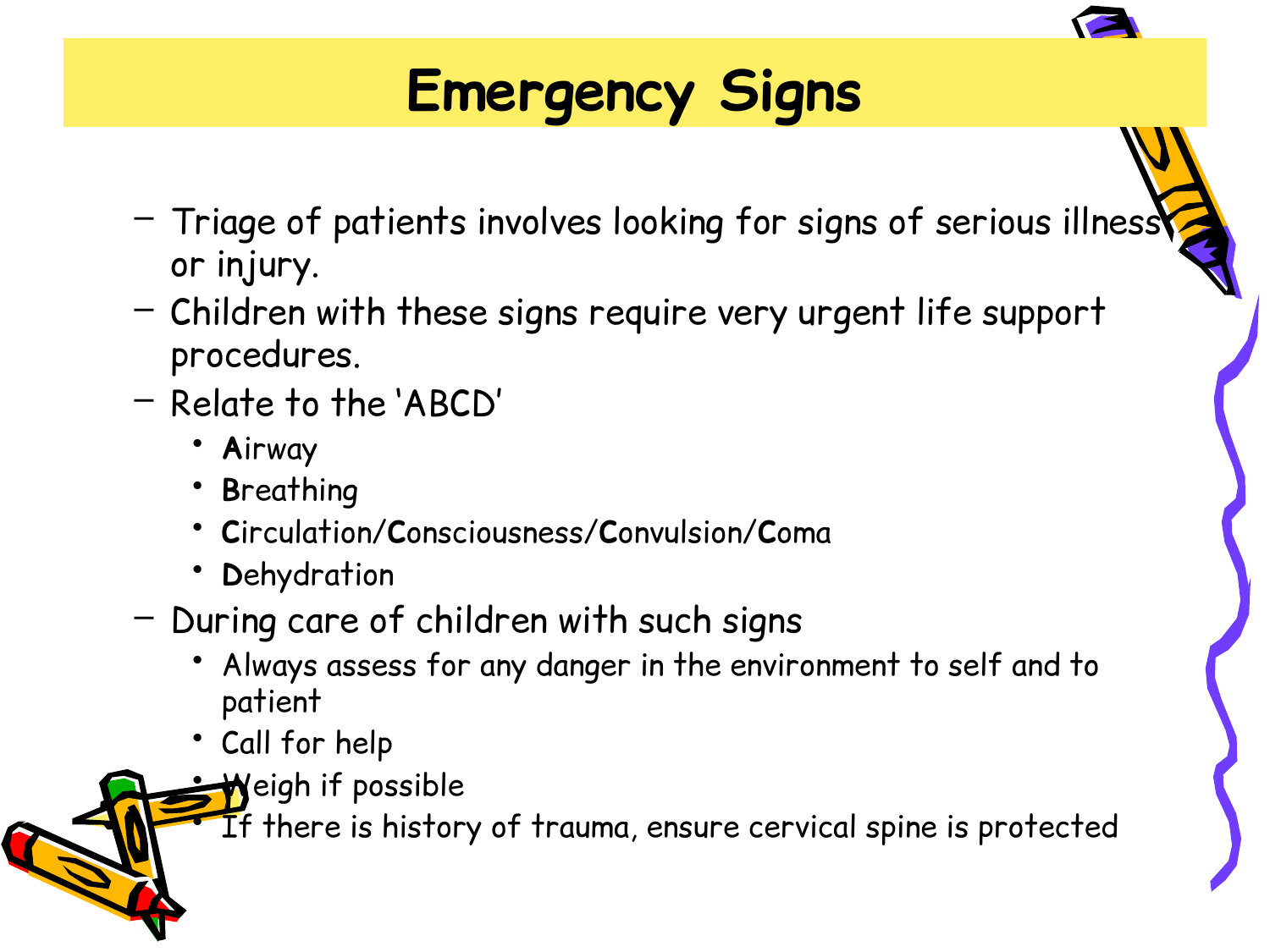

# Emergency Signs

Triage of patients involves looking for signs of serious illness or injury.
Children with these signs require very urgent life support procedures.
Relate to the ‘ABCD’
Airway
Breathing
Circulation/Consciousness/Convulsion/Coma
Dehydration
During care of children with such signs
Always assess for any danger in the environment to self and to patient
Call for help
Weigh if possible
If there is history of trauma, ensure cervical spine is protected